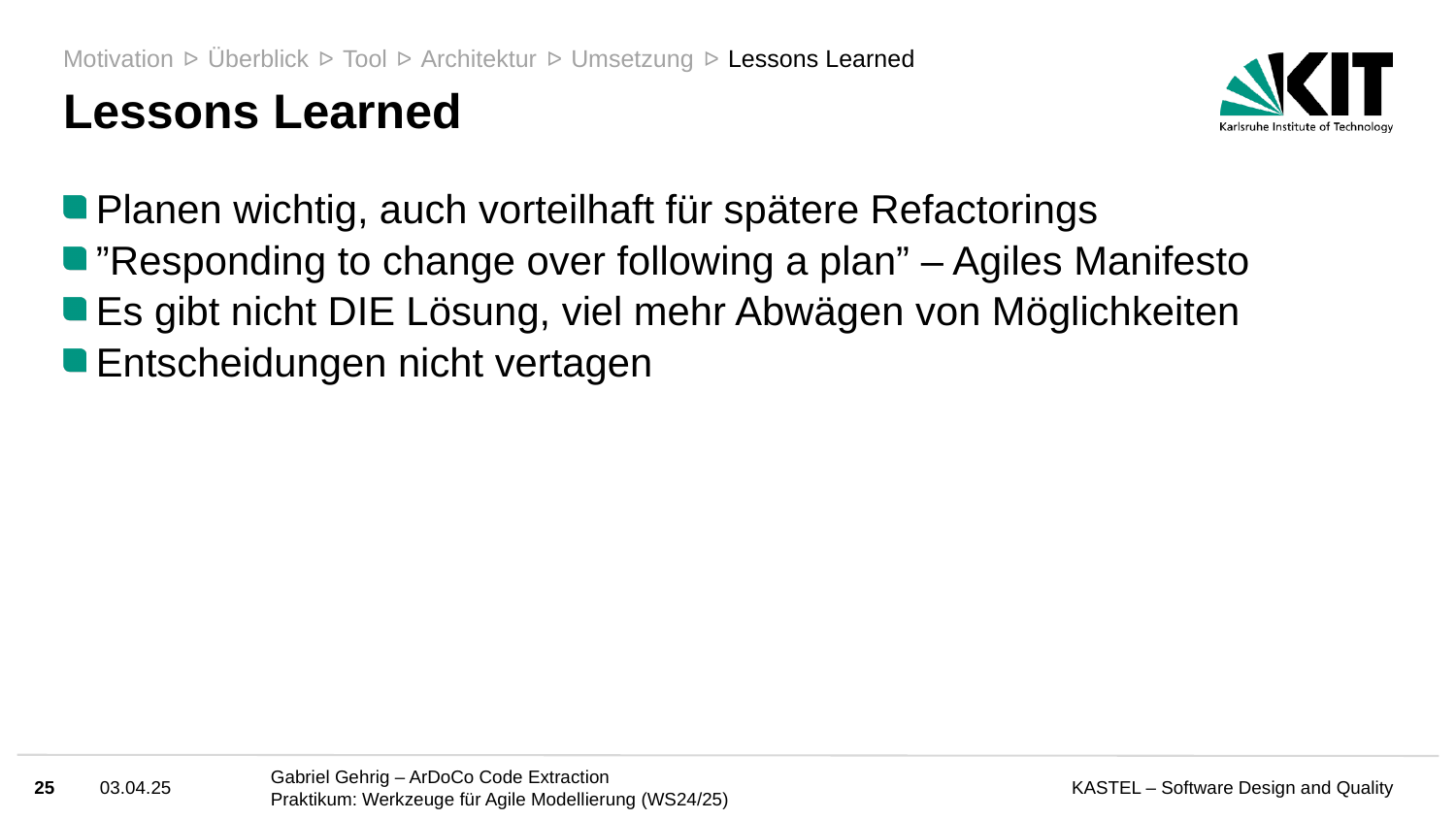

Motivation
Überblick
Tool
Architektur
Umsetzung
Lessons Learned
ᐅ
ᐅ
ᐅ
ᐅ
ᐅ
# Lessons Learned
Planen wichtig, auch vorteilhaft für spätere Refactorings
”Responding to change over following a plan” – Agiles Manifesto
Es gibt nicht DIE Lösung, viel mehr Abwägen von Möglichkeiten
Entscheidungen nicht vertagen

25
03.04.25